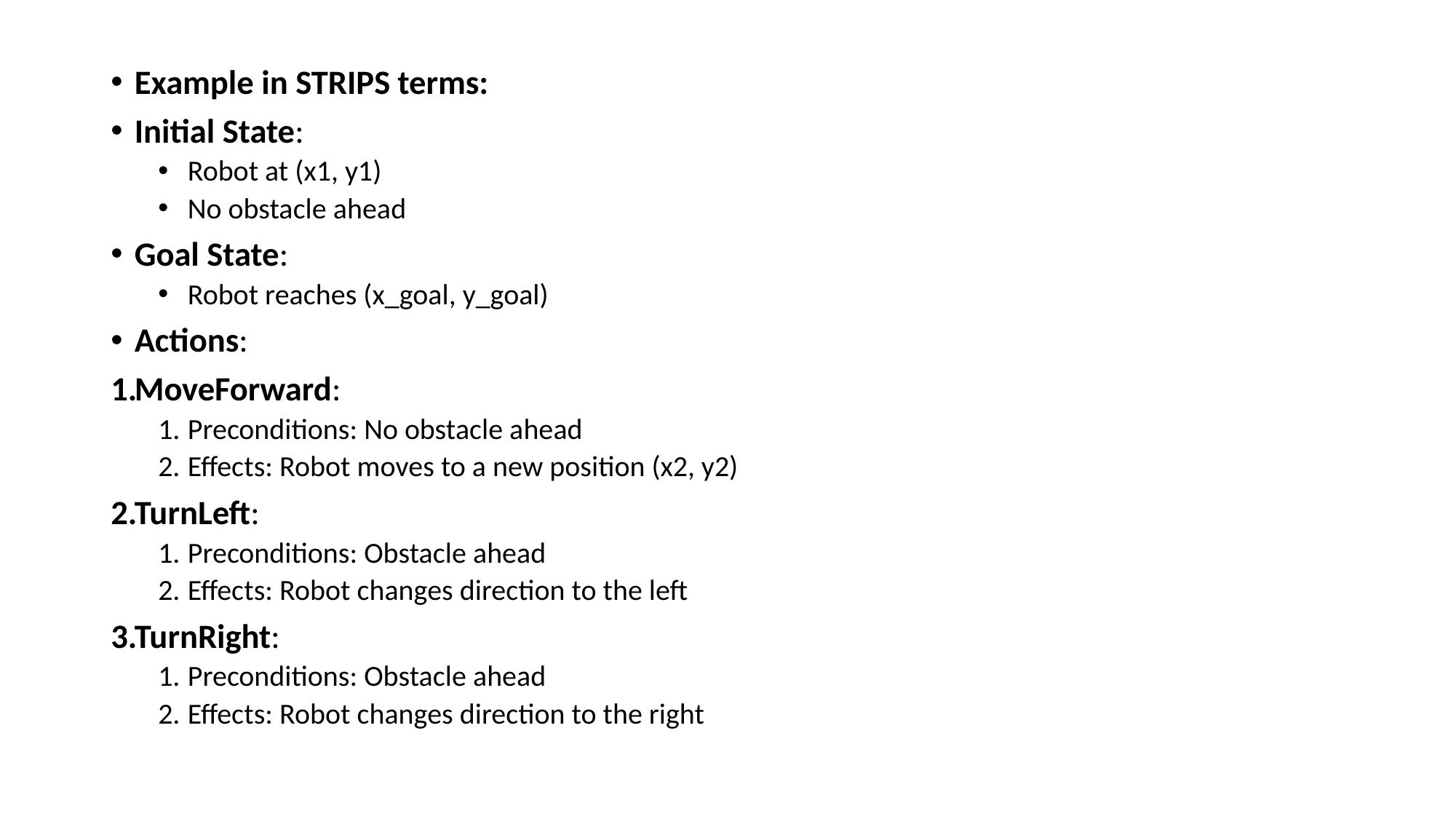

Example in STRIPS terms:
Initial State:
Robot at (x1, y1)
No obstacle ahead
Goal State:
Robot reaches (x_goal, y_goal)
Actions:
MoveForward:
Preconditions: No obstacle ahead
Effects: Robot moves to a new position (x2, y2)
TurnLeft:
Preconditions: Obstacle ahead
Effects: Robot changes direction to the left
TurnRight:
Preconditions: Obstacle ahead
Effects: Robot changes direction to the right